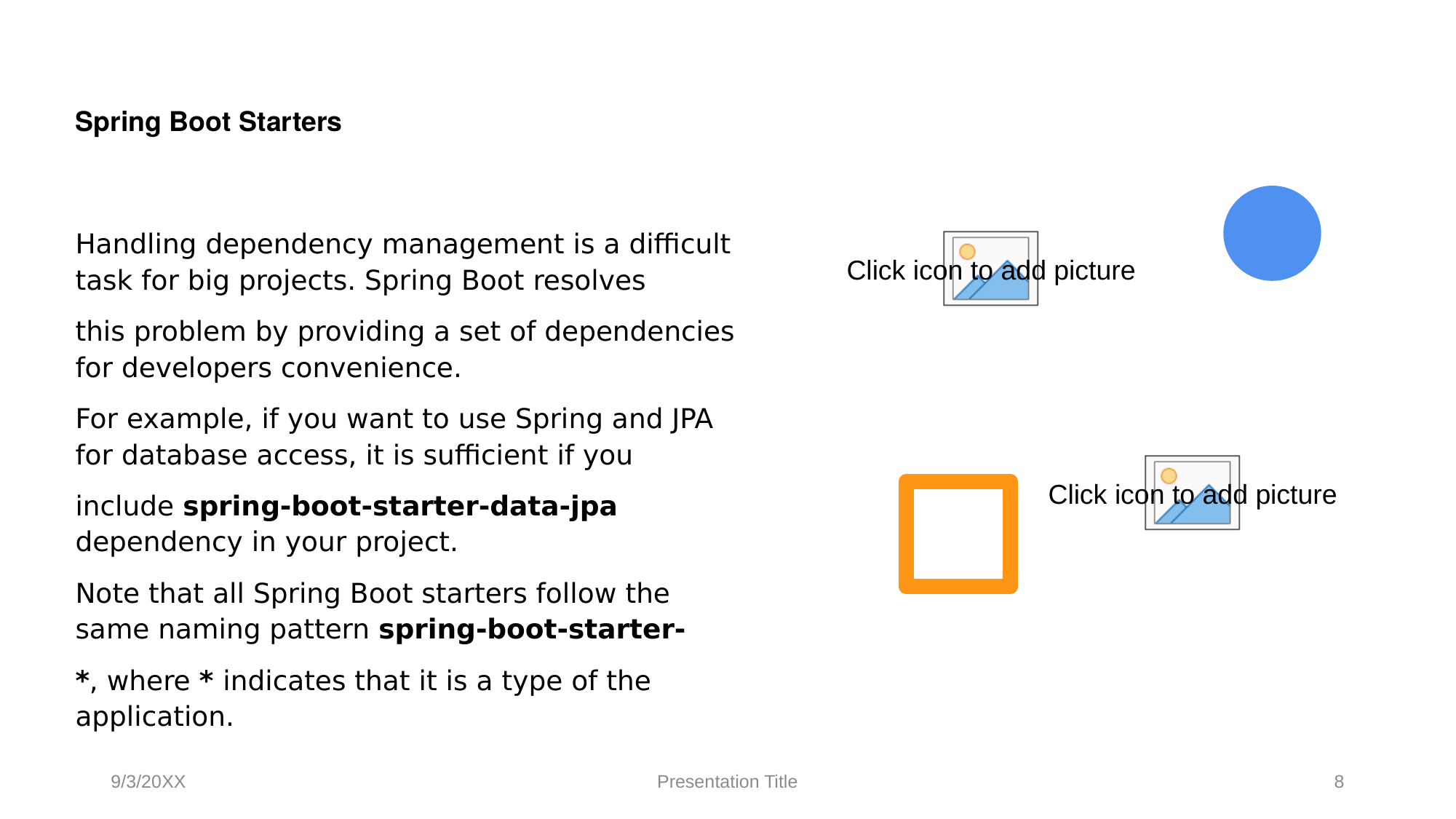

# Spring Boot Starters

Handling dependency management is a difficult task for big projects. Spring Boot resolves
this problem by providing a set of dependencies for developers convenience.
For example, if you want to use Spring and JPA for database access, it is sufficient if you
include spring-boot-starter-data-jpa dependency in your project.
Note that all Spring Boot starters follow the same naming pattern spring-boot-starter-
*, where * indicates that it is a type of the application.

9/3/20XX
Presentation Title
8